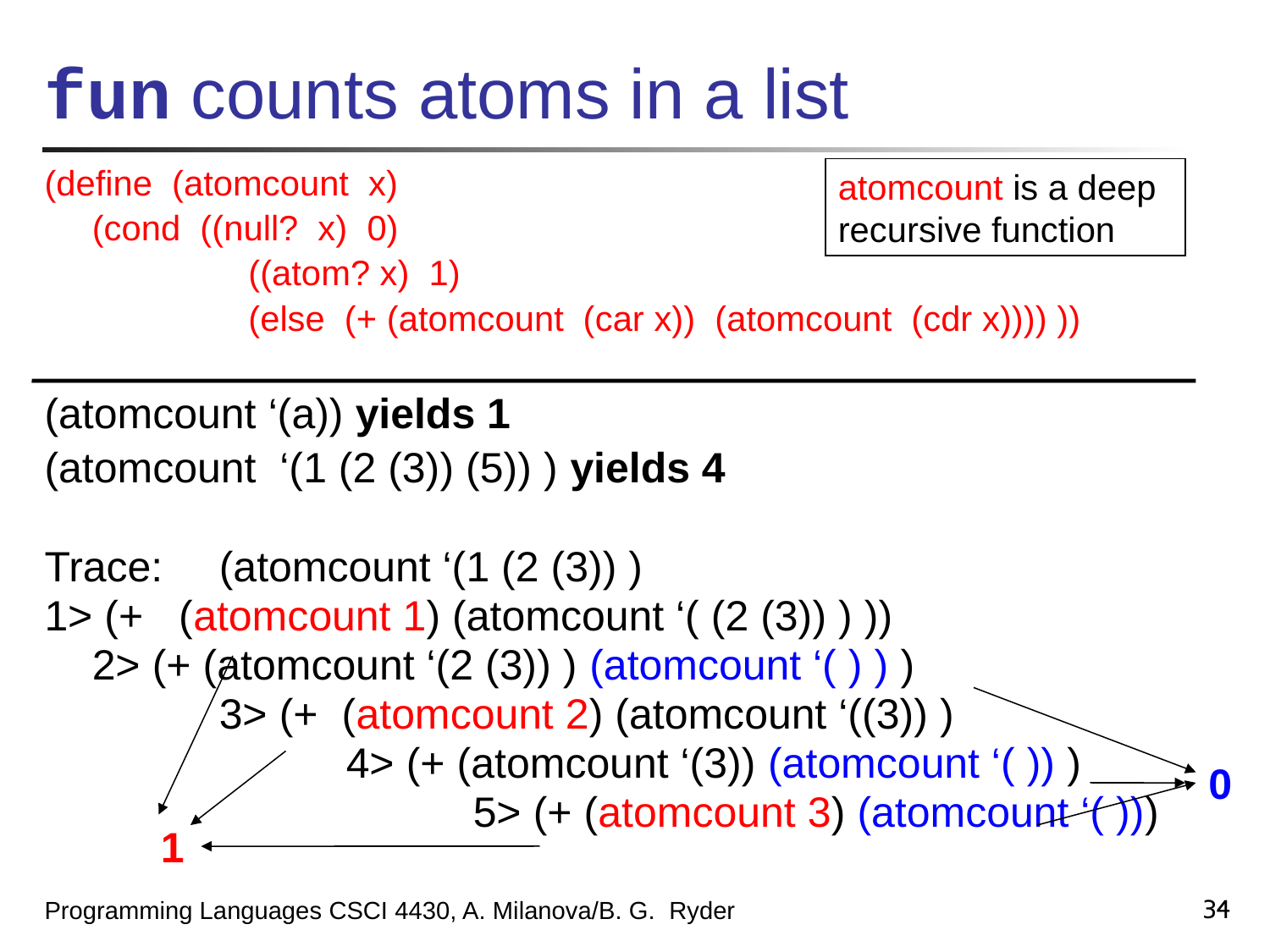

# fun counts atoms in a list
(define  (atomcount  x)
	(cond  ((null?  x)  0)
		   ((atom? x)  1)
		   (else  (+ (atomcount  (car x))  (atomcount  (cdr x)))) ))

(atomcount ‘(a)) yields 1
(atomcount  ‘(1 (2 (3)) (5)) ) yields 4

Trace:	(atomcount ‘(1 (2 (3)) )
1> (+   (atomcount 1) (atomcount ‘( (2 (3)) ) ))
	2> (+ (atomcount ‘(2 (3)) ) (atomcount ‘( ) ) )
		3> (+  (atomcount 2) (atomcount ‘((3)) )
			4> (+ (atomcount ‘(3)) (atomcount ‘( )) )
				5> (+ (atomcount 3) (atomcount ‘( )))

atomcount is a deep
recursive function

0

1

34
Programming Languages CSCI 4430, A. Milanova/B. G.  Ryder